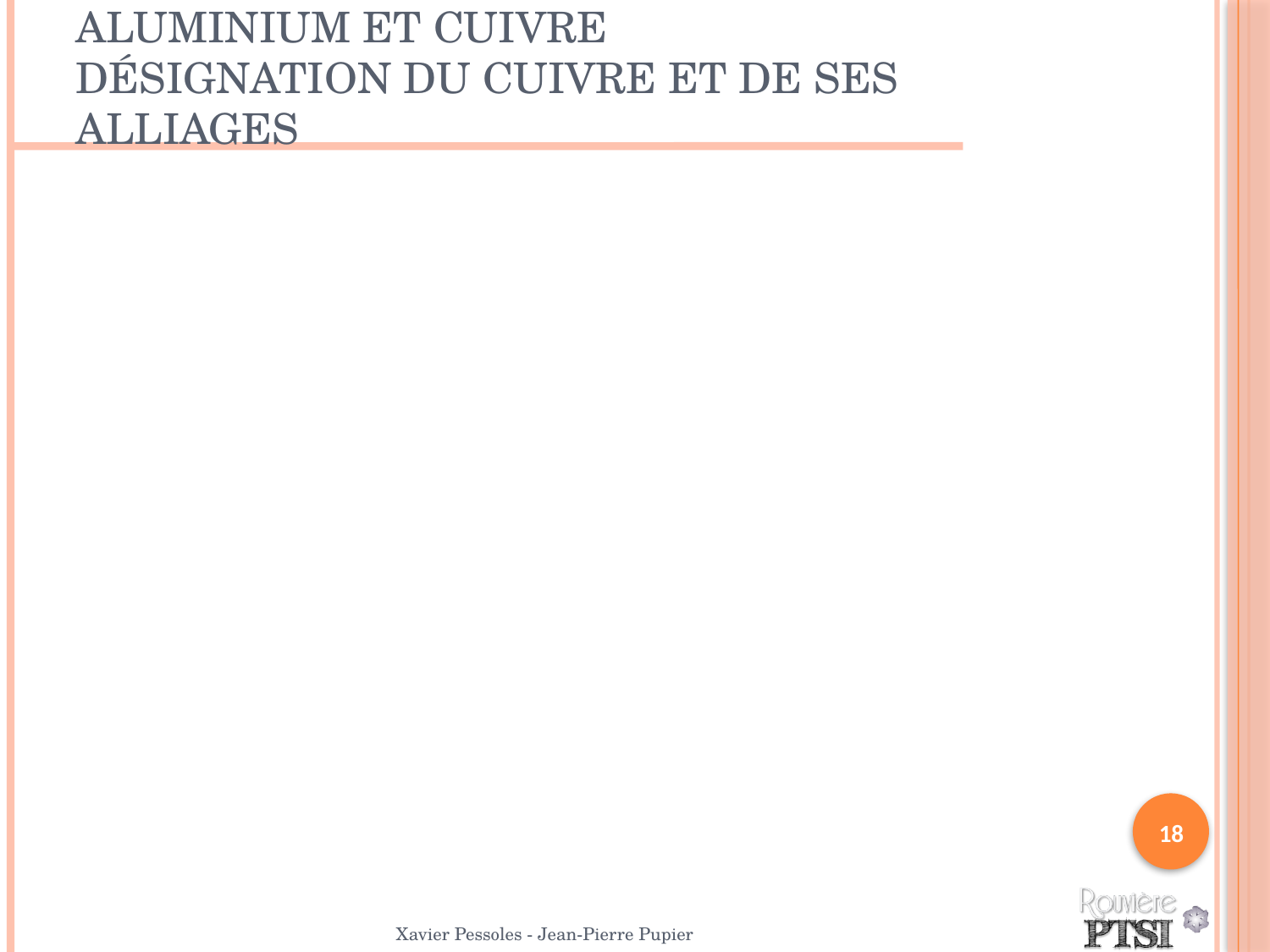

# Aluminium et cuivre Désignation du cuivre et de ses alliages

18
Xavier Pessoles - Jean-Pierre Pupier